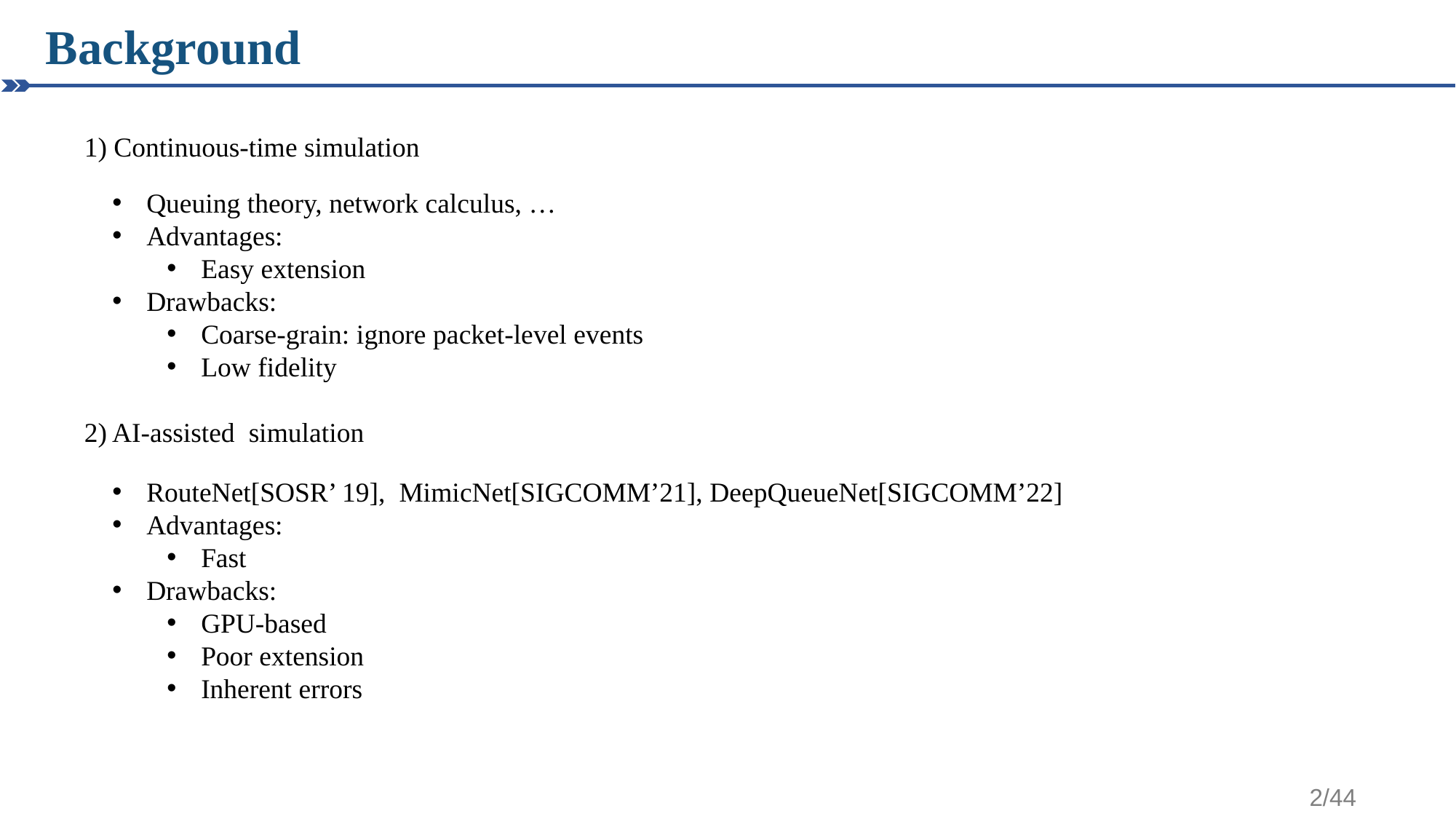

Background

1) Continuous-time simulation
Queuing theory, network calculus, …
Advantages:
Easy extension
Drawbacks:
Coarse-grain: ignore packet-level events
Low fidelity
2) AI-assisted  simulation

RouteNet[SOSR’ 19],  MimicNet[SIGCOMM’21], DeepQueueNet[SIGCOMM’22]
Advantages:
Fast
Drawbacks:
GPU-based
Poor extension
Inherent errors